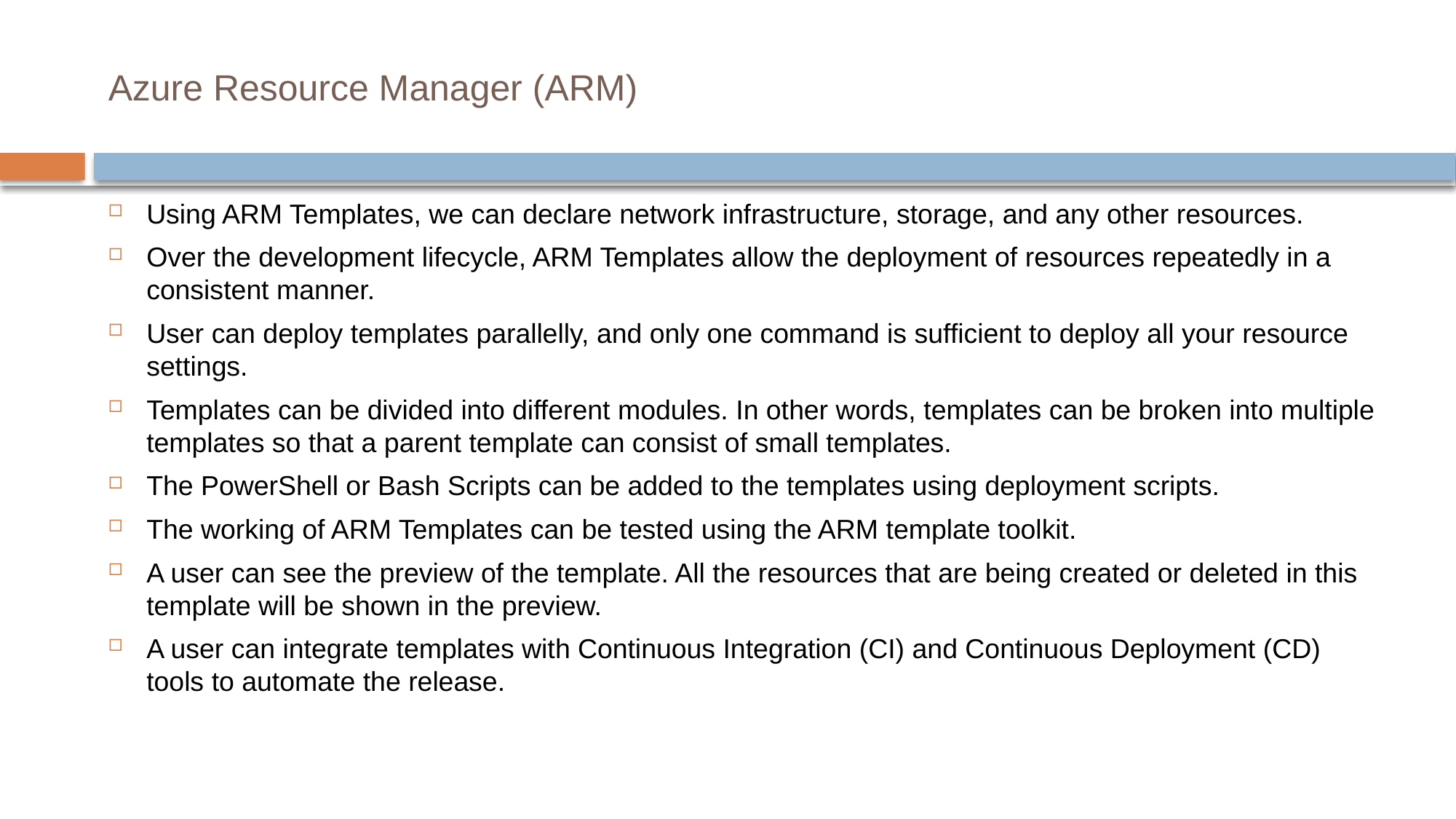

# Azure Resource Manager (ARM)
Using ARM Templates, we can declare network infrastructure, storage, and any other resources.
Over the development lifecycle, ARM Templates allow the deployment of resources repeatedly in a consistent manner.
User can deploy templates parallelly, and only one command is sufficient to deploy all your resource settings.
Templates can be divided into different modules. In other words, templates can be broken into multiple templates so that a parent template can consist of small templates.
The PowerShell or Bash Scripts can be added to the templates using deployment scripts.
The working of ARM Templates can be tested using the ARM template toolkit.
A user can see the preview of the template. All the resources that are being created or deleted in this template will be shown in the preview.
A user can integrate templates with Continuous Integration (CI) and Continuous Deployment (CD) tools to automate the release.